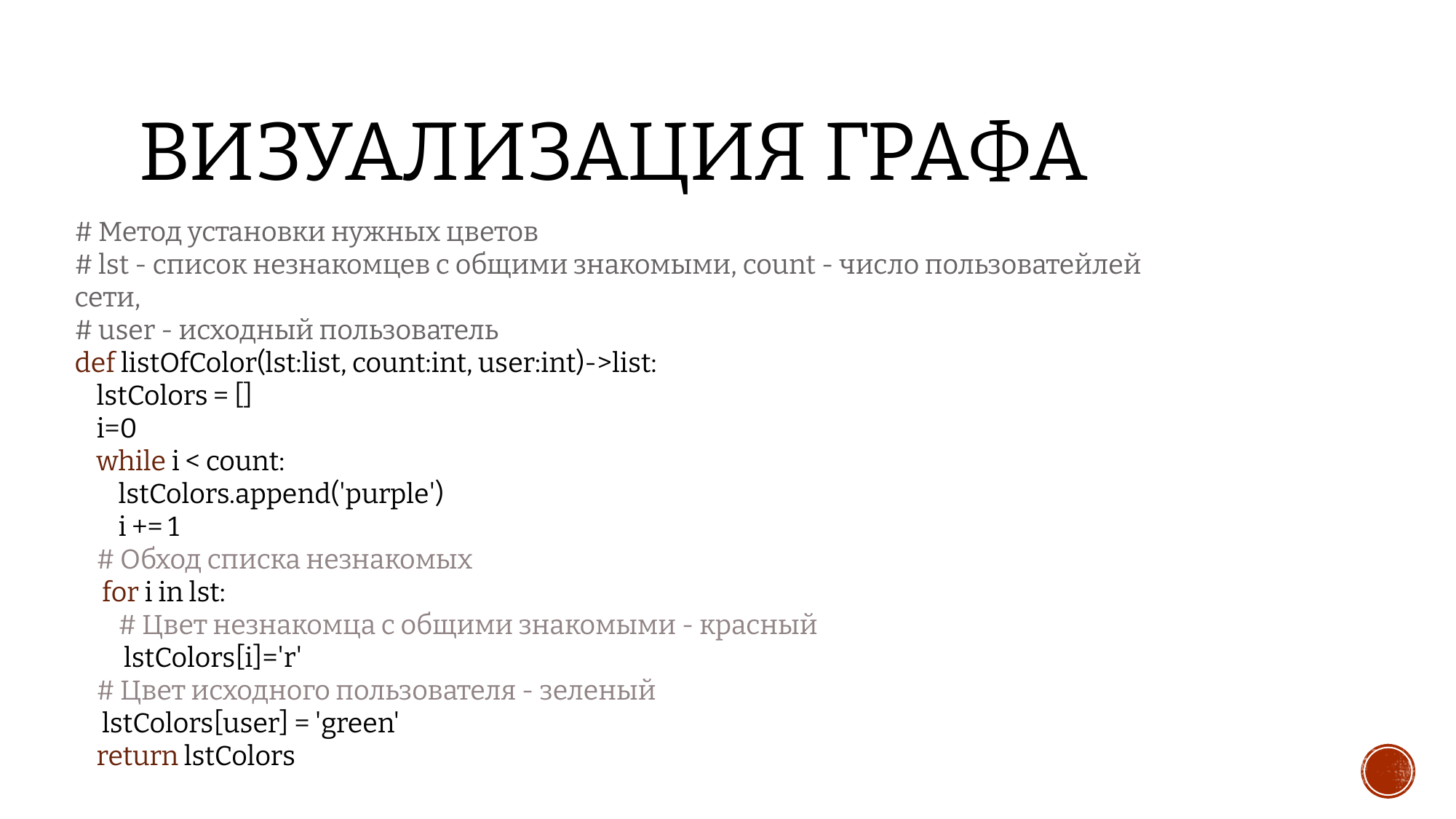

# Визуализация графа
# Метод установки нужных цветов
# lst - список незнакомцев с общими знакомыми, count - число пользоватейлей сети,
# user - исходный пользователь
def listOfColor(lst:list, count:int, user:int)->list:
    lstColors = []
    i=0
    while i < count:
        lstColors.append('purple')
        i += 1
    # Обход списка незнакомых
     for i in lst:
        # Цвет незнакомца с общими знакомыми - красный
         lstColors[i]='r'
    # Цвет исходного пользователя - зеленый
     lstColors[user] = 'green'
    return lstColors